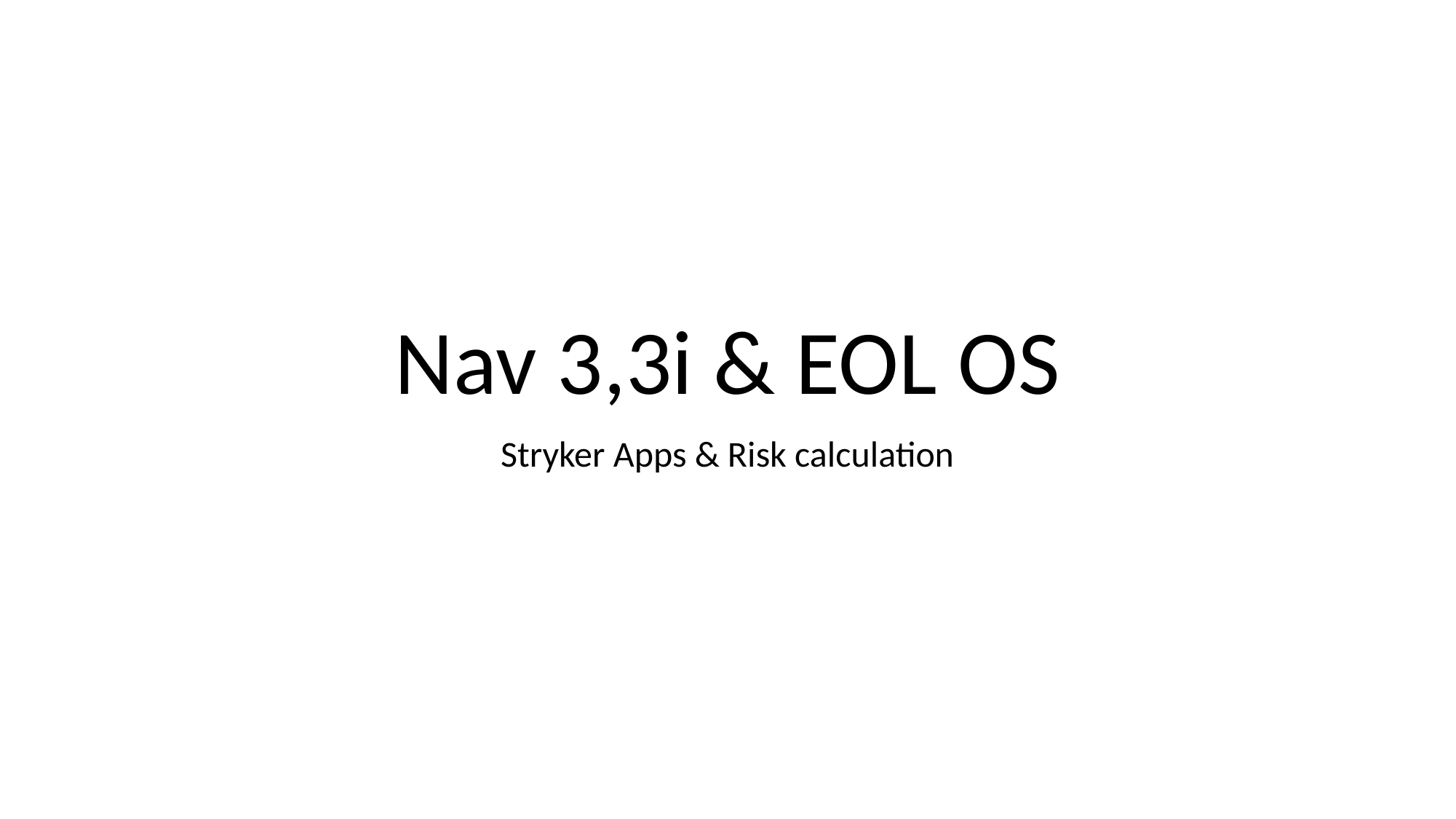

# Nav 3,3i & EOL OS
Stryker Apps & Risk calculation